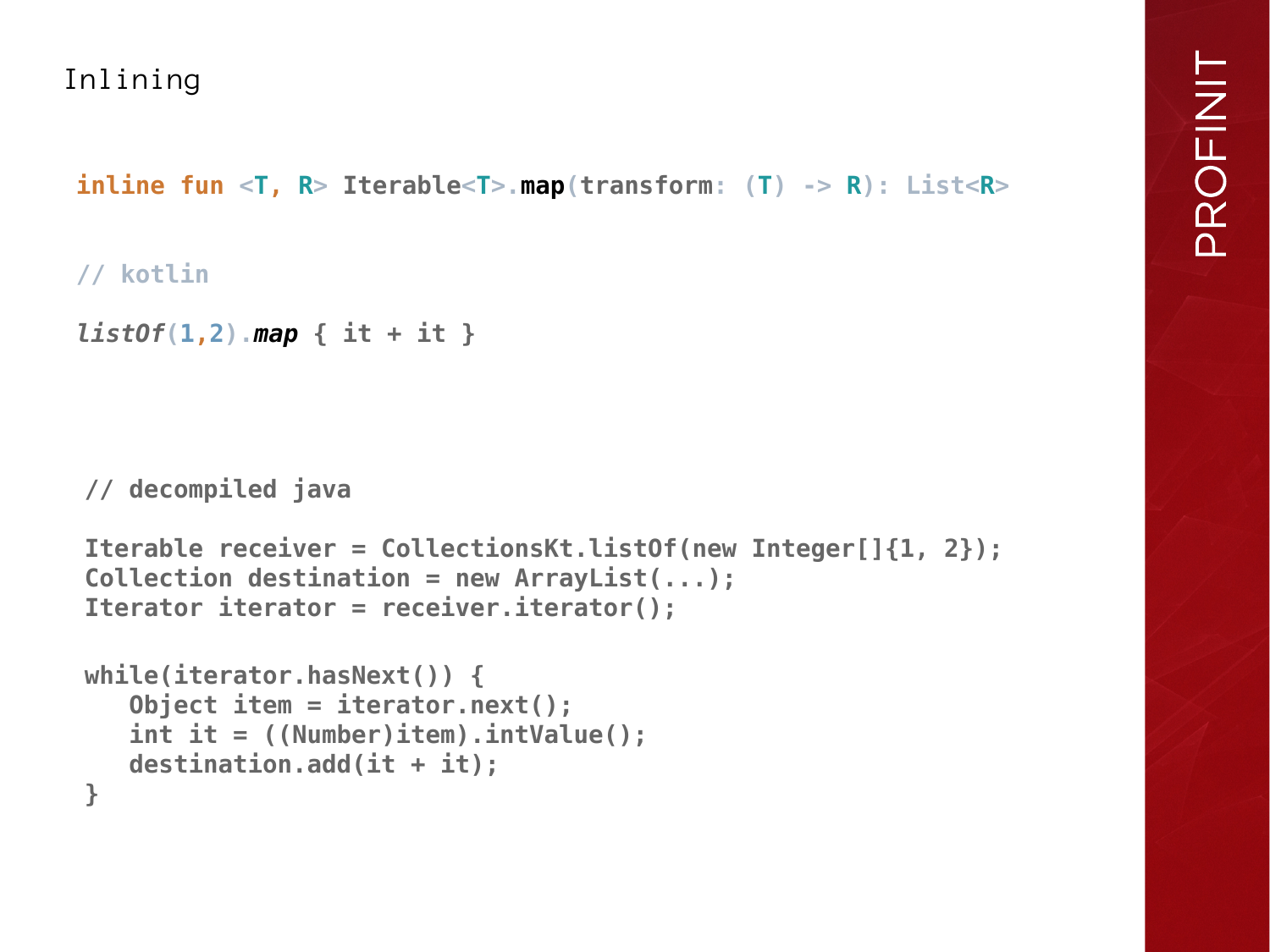

Inlining

inline fun <T, R> Iterable<T>.map(transform: (T) -> R): List<R>

// kotlin

listOf(1,2).map { it + it }

// decompiled java

Iterable receiver = CollectionsKt.listOf(new Integer[]{1, 2});
Collection destination = new ArrayList(...);
Iterator iterator = receiver.iterator();
while(iterator.hasNext()) {
   Object item = iterator.next();
   int it = ((Number)item).intValue();
   destination.add(it + it);
}